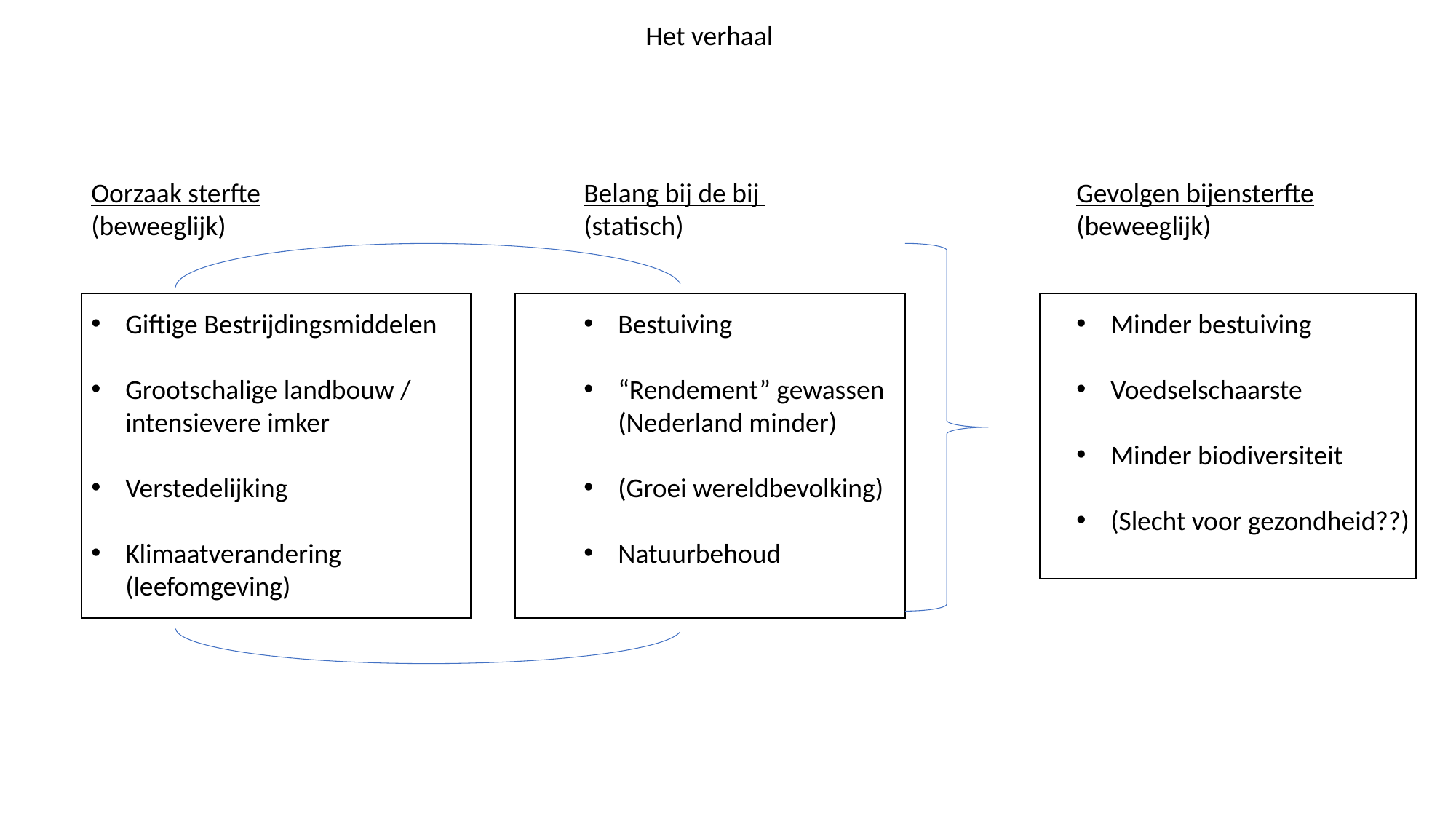

Het verhaal
#
Oorzaak sterfte
(beweeglijk)

Giftige Bestrijdingsmiddelen

Grootschalige landbouw /
intensievere imker

Verstedelijking

Klimaatverandering (leefomgeving)

Belang bij de bij
(statisch)

Bestuiving

“Rendement” gewassen 	 (Nederland minder)

(Groei wereldbevolking)

Natuurbehoud

Gevolgen bijensterfte
(beweeglijk)

Minder bestuiving

Voedselschaarste

Minder biodiversiteit

(Slecht voor gezondheid??)